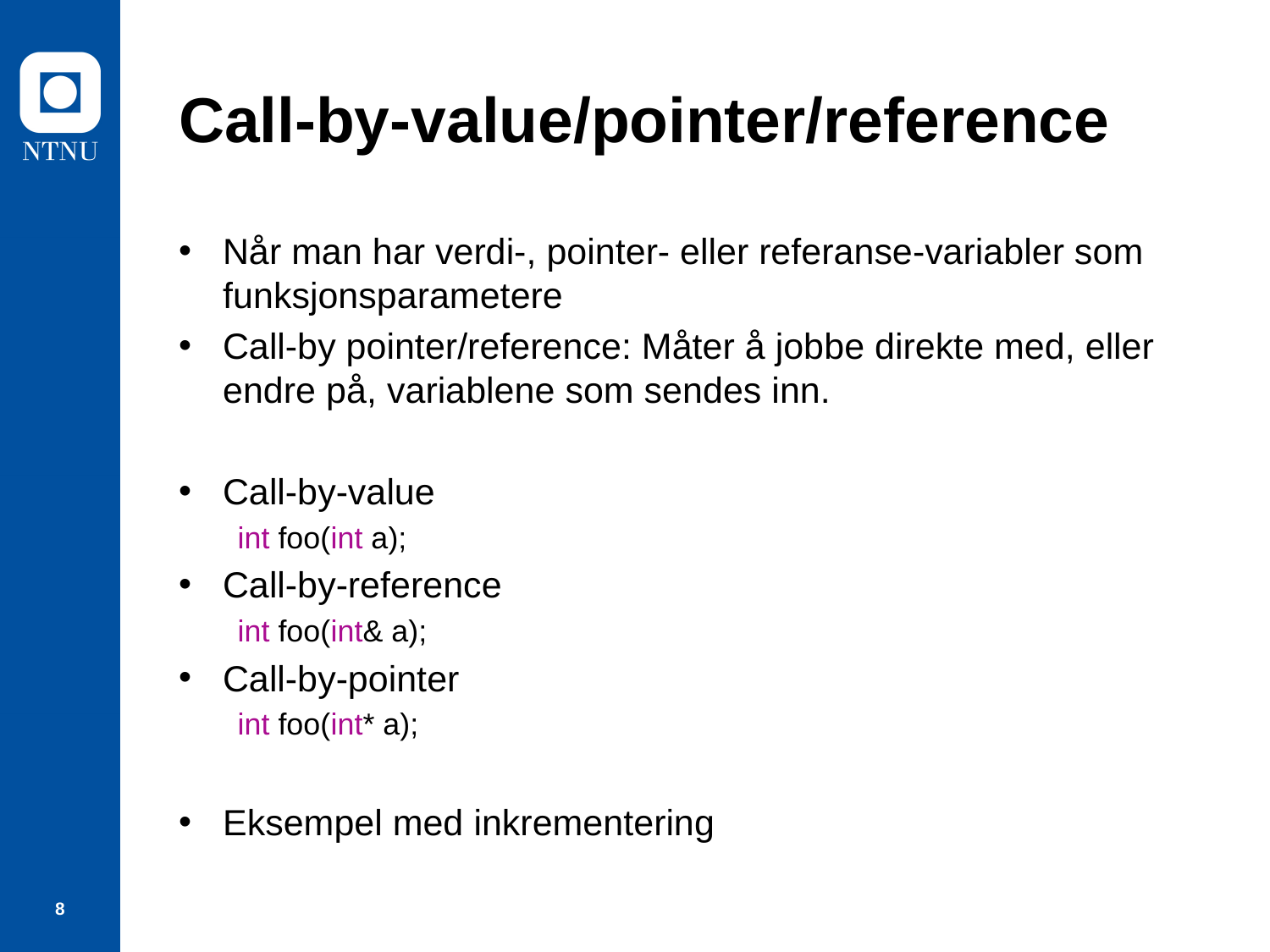

# Call-by-value/pointer/reference
Når man har verdi-, pointer- eller referanse-variabler som funksjonsparametere
Call-by pointer/reference: Måter å jobbe direkte med, eller endre på, variablene som sendes inn.

Call-by-value
int foo(int a);
Call-by-reference
int foo(int& a);
Call-by-pointer
int foo(int* a);

Eksempel med inkrementering